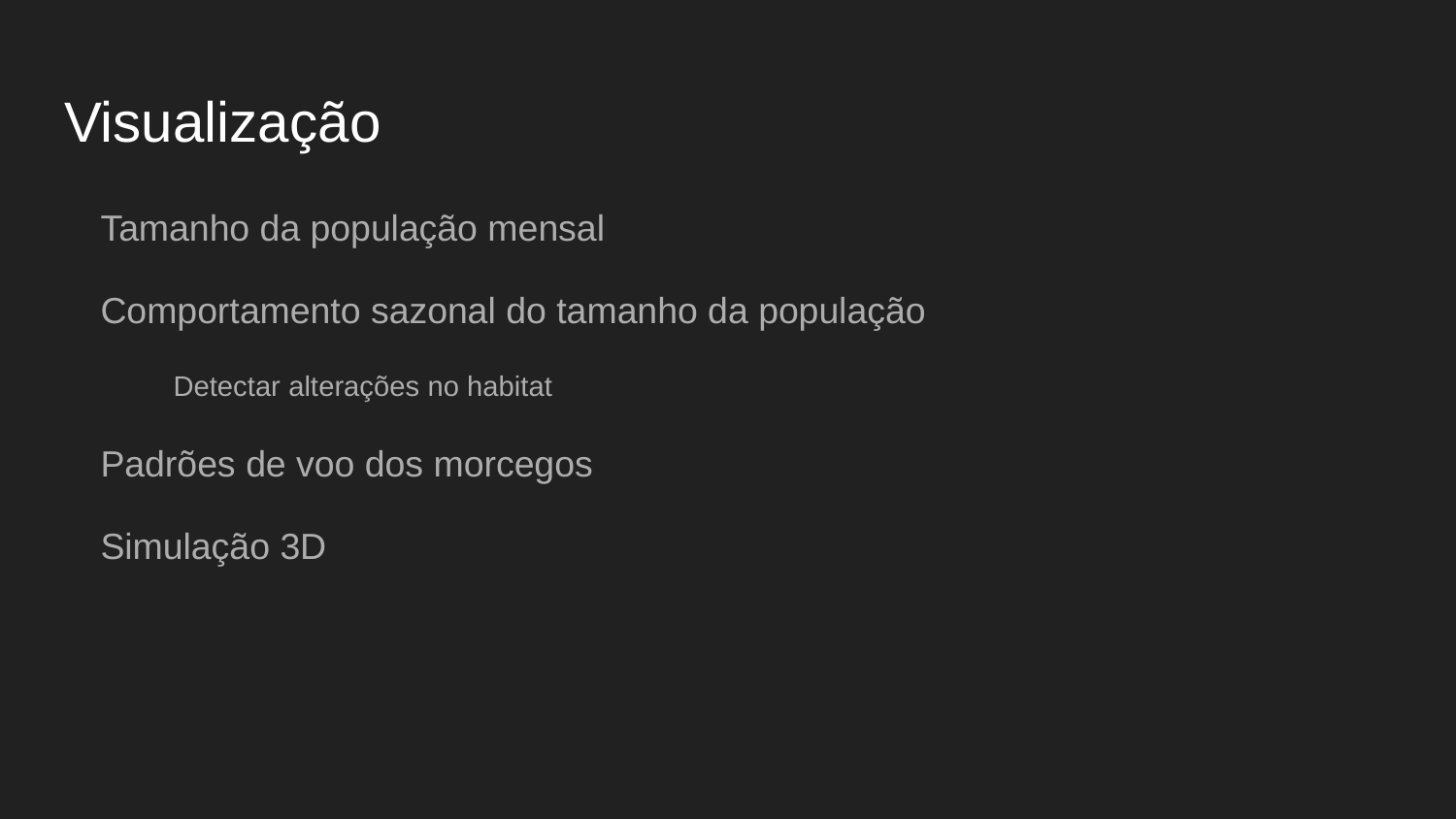

# Visualização
Tamanho da população mensal
Comportamento sazonal do tamanho da população
Detectar alterações no habitat
Padrões de voo dos morcegos
Simulação 3D